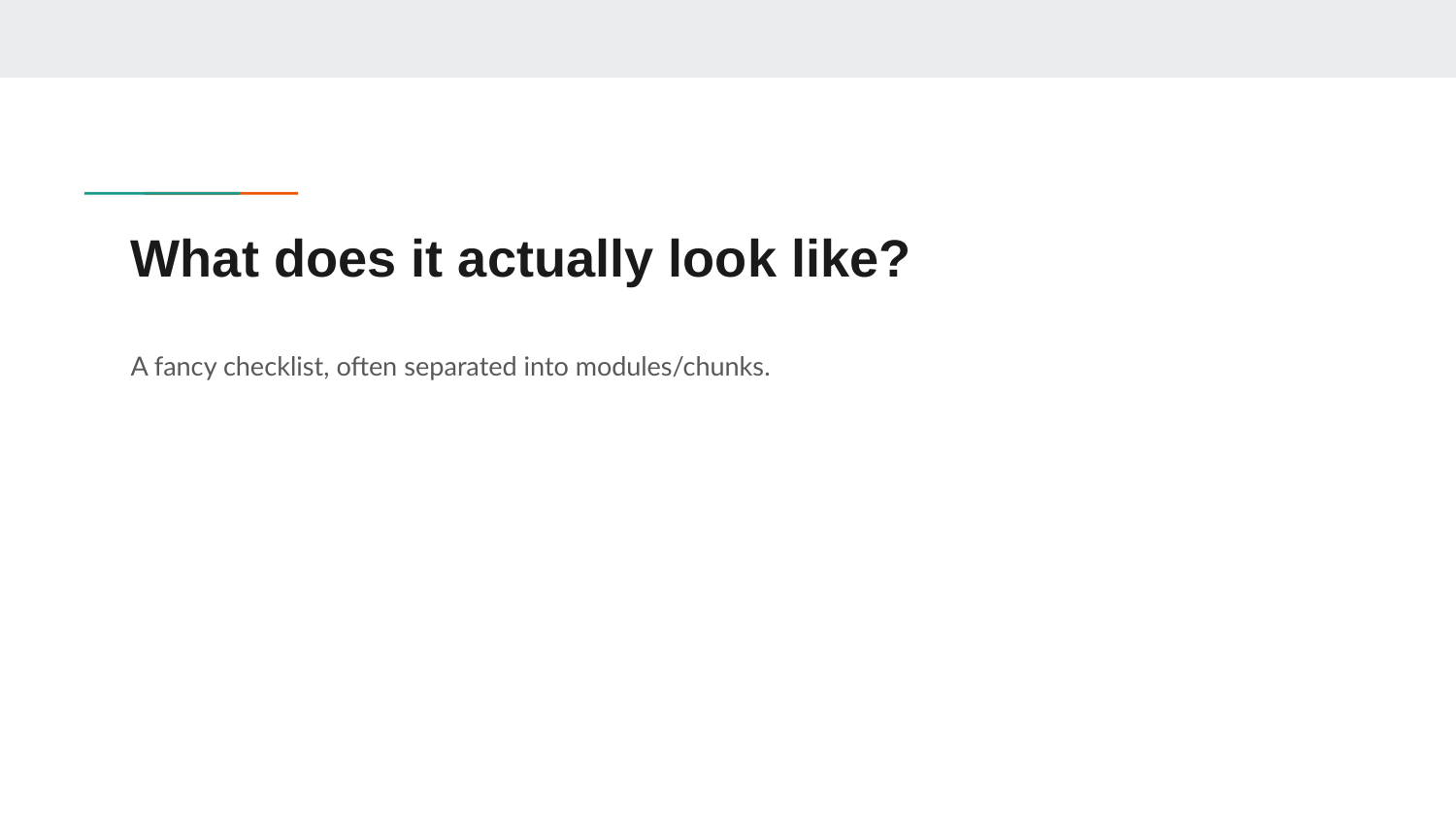

# What does it actually look like?
A fancy checklist, often separated into modules/chunks.